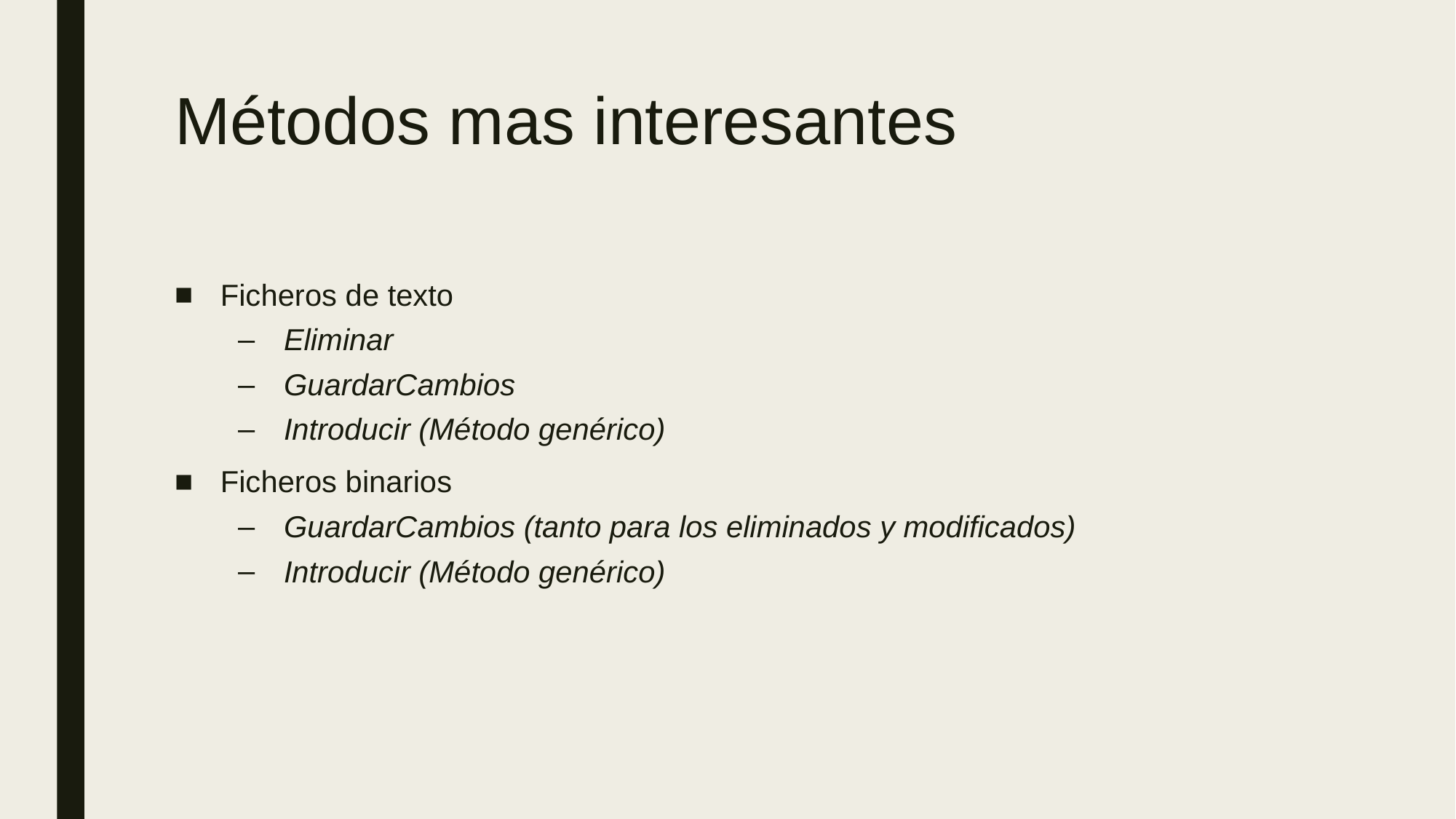

# Métodos mas interesantes
Ficheros de texto
Eliminar
GuardarCambios
Introducir (Método genérico)
Ficheros binarios
GuardarCambios (tanto para los eliminados y modificados)
Introducir (Método genérico)